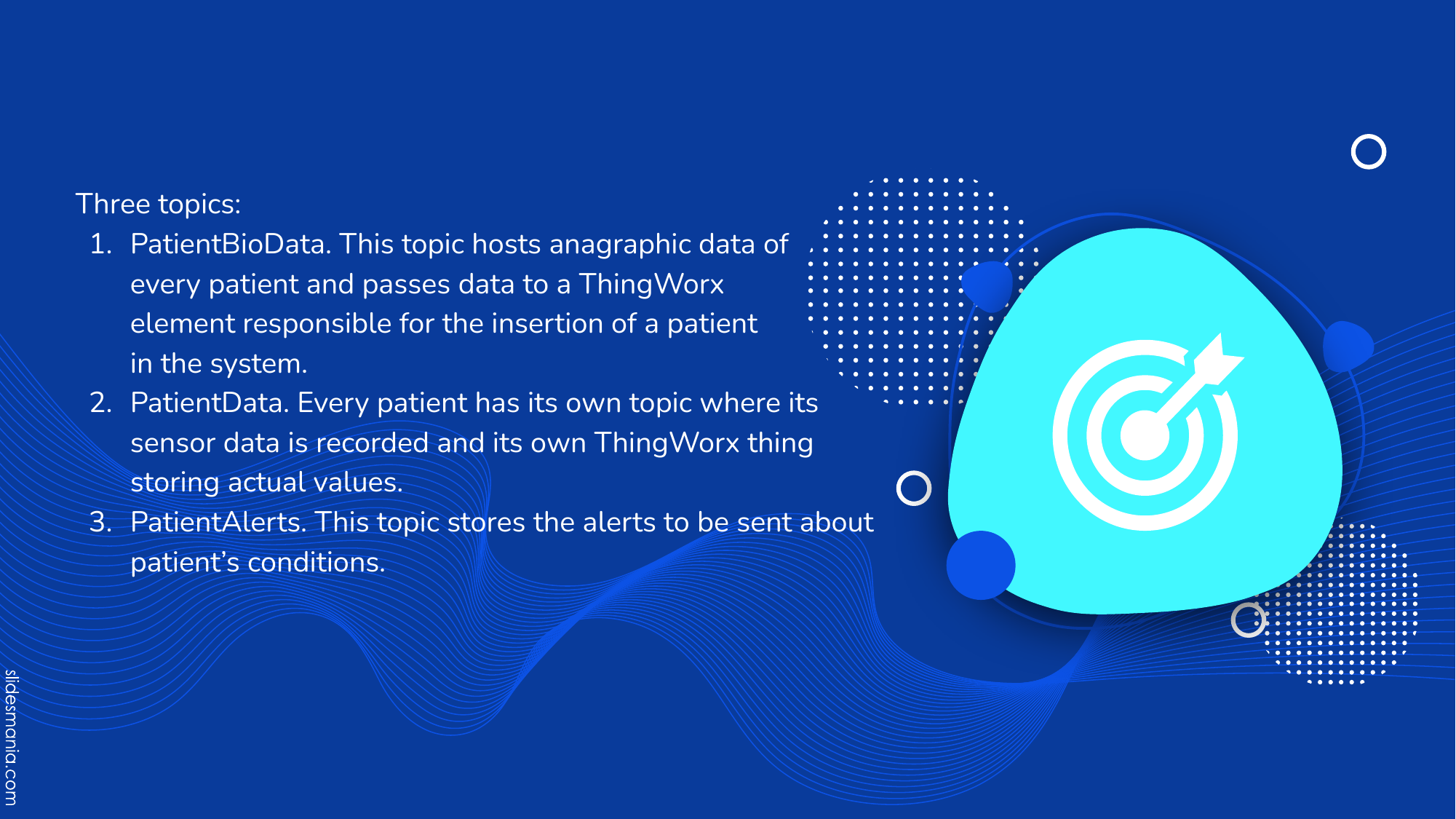

Three topics:
PatientBioData. This topic hosts anagraphic data of
every patient and passes data to a ThingWorx
element responsible for the insertion of a patient
in the system.
PatientData. Every patient has its own topic where its sensor data is recorded and its own ThingWorx thing storing actual values.
PatientAlerts. This topic stores the alerts to be sent about patient’s conditions.